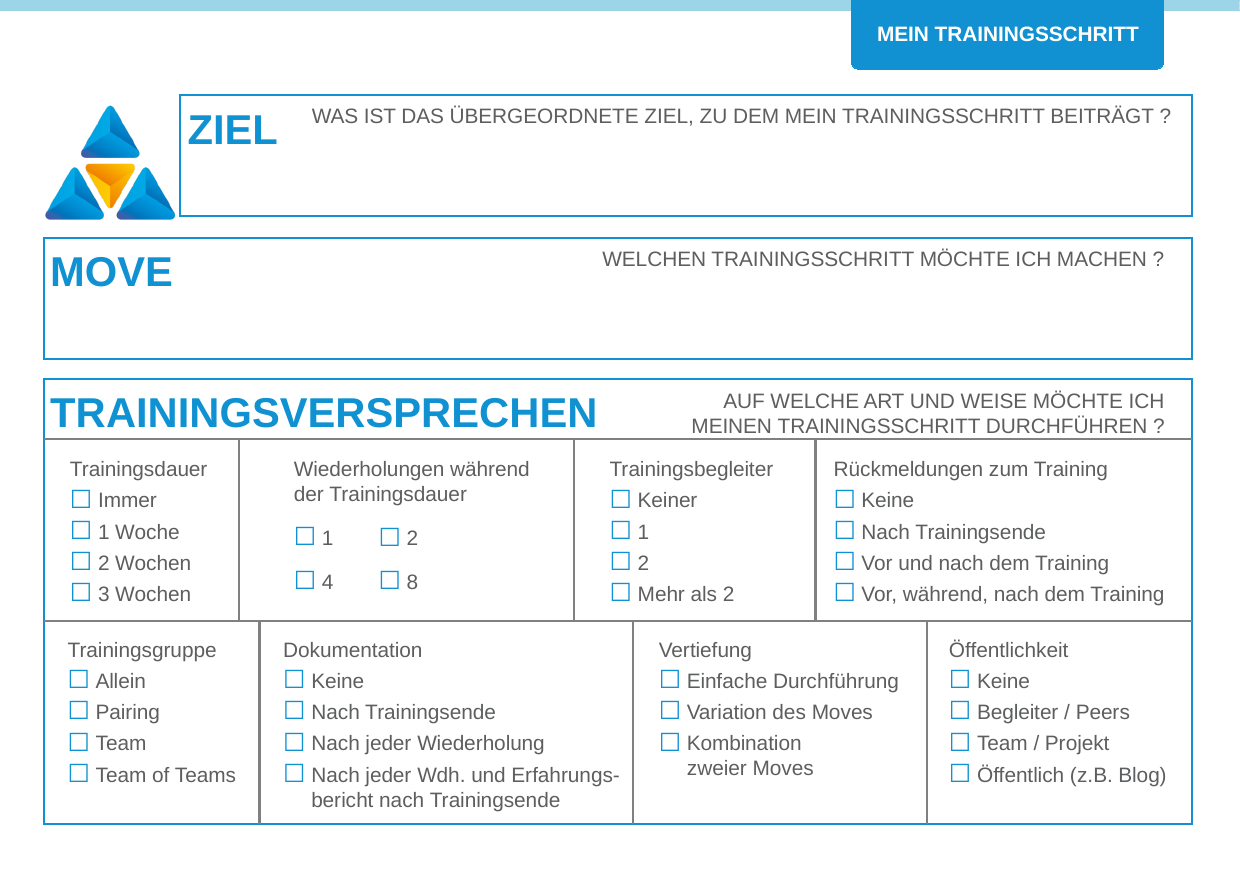

Ziel
was ist das übergeordnete Ziel, zu dem mein Trainingsschritt beiträgt ?
Move
Welchen Trainingsschritt möchte ich machen ?
Trainingsversprechen

Auf welche Art und Weise möchte ich
meinen Trainingsschritt durchführen ?
Trainingsdauer
Immer
1 Woche
2 Wochen
3 Wochen
Wiederholungen während
der Trainingsdauer
1
4
Trainingsbegleiter
Keiner
1
2
Mehr als 2
Rückmeldungen zum Training
Keine
Nach Trainingsende
Vor und nach dem Training
Vor, während, nach dem Training
2
8
Trainingsgruppe
Allein
Pairing
Team
Team of Teams
Dokumentation
Keine
Nach Trainingsende
Nach jeder Wiederholung
Nach jeder Wdh. und Erfahrungs-
bericht nach Trainingsende
Vertiefung
Einfache Durchführung
Variation des Moves
Kombination
zweier Moves
Öffentlichkeit
Keine
Begleiter / Peers
Team / Projekt
Öffentlich (z.B. Blog)